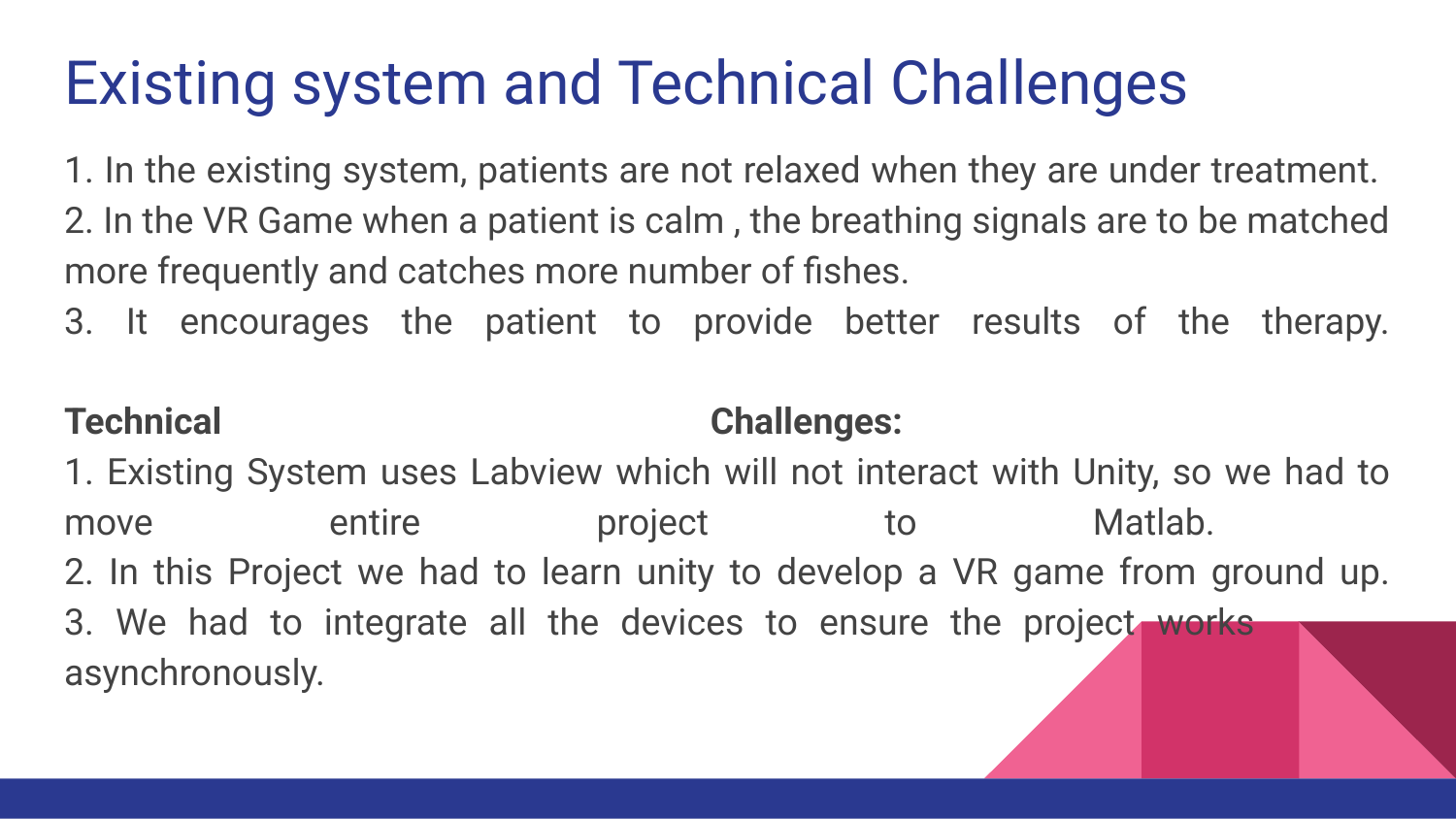

# Existing system and Technical Challenges
1. In the existing system, patients are not relaxed when they are under treatment.
2. In the VR Game when a patient is calm , the breathing signals are to be matched more frequently and catches more number of fishes.
3. It encourages the patient to provide better results of the therapy.
Technical Challenges:
1. Existing System uses Labview which will not interact with Unity, so we had to move entire project to Matlab.
2. In this Project we had to learn unity to develop a VR game from ground up.
3. We had to integrate all the devices to ensure the project works 	asynchronously.